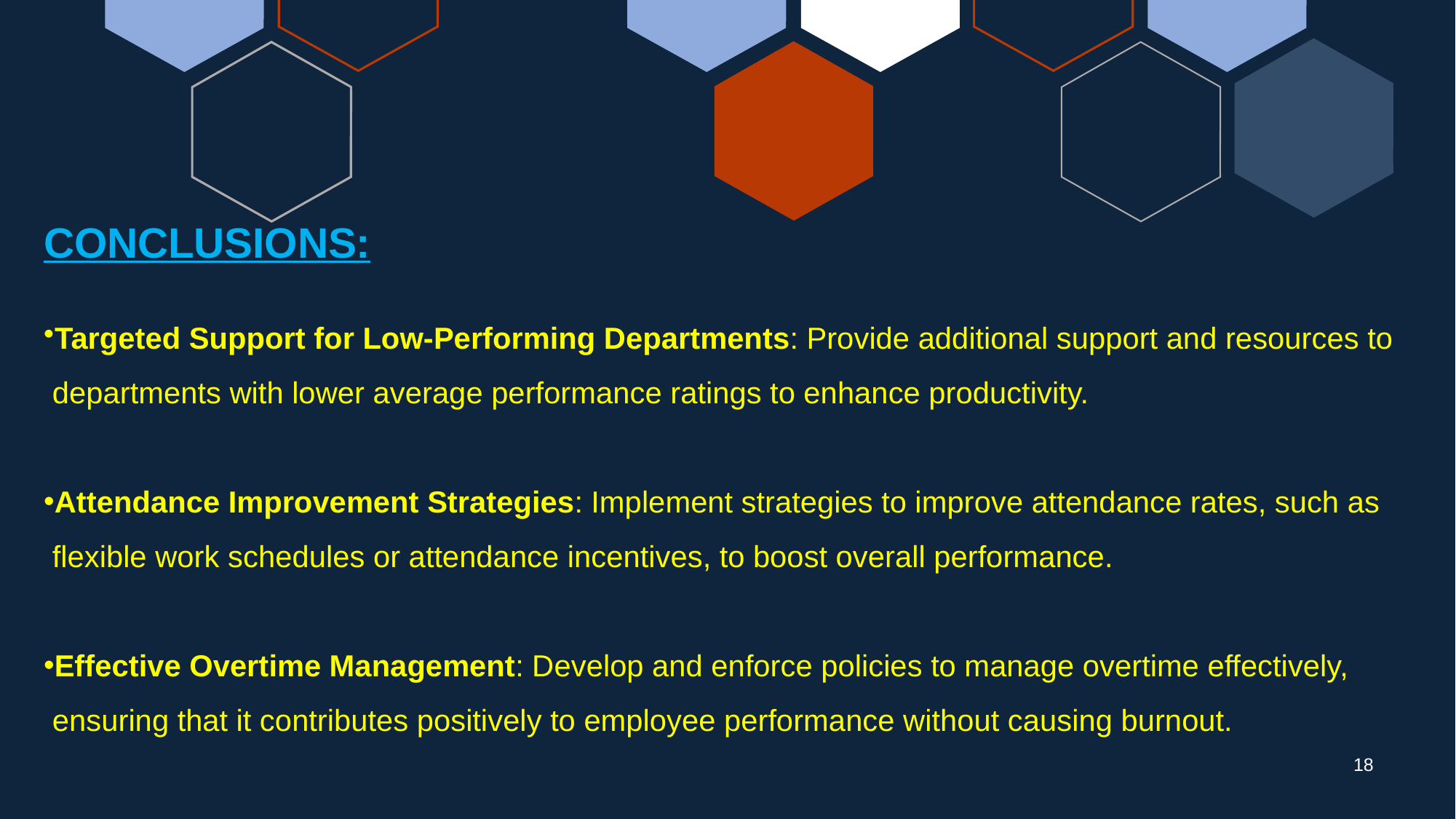

# CONCLUSIONS:
Targeted Support for Low-Performing Departments: Provide additional support and resources to
 departments with lower average performance ratings to enhance productivity.

Attendance Improvement Strategies: Implement strategies to improve attendance rates, such as
 flexible work schedules or attendance incentives, to boost overall performance.

Effective Overtime Management: Develop and enforce policies to manage overtime effectively,
 ensuring that it contributes positively to employee performance without causing burnout.

18